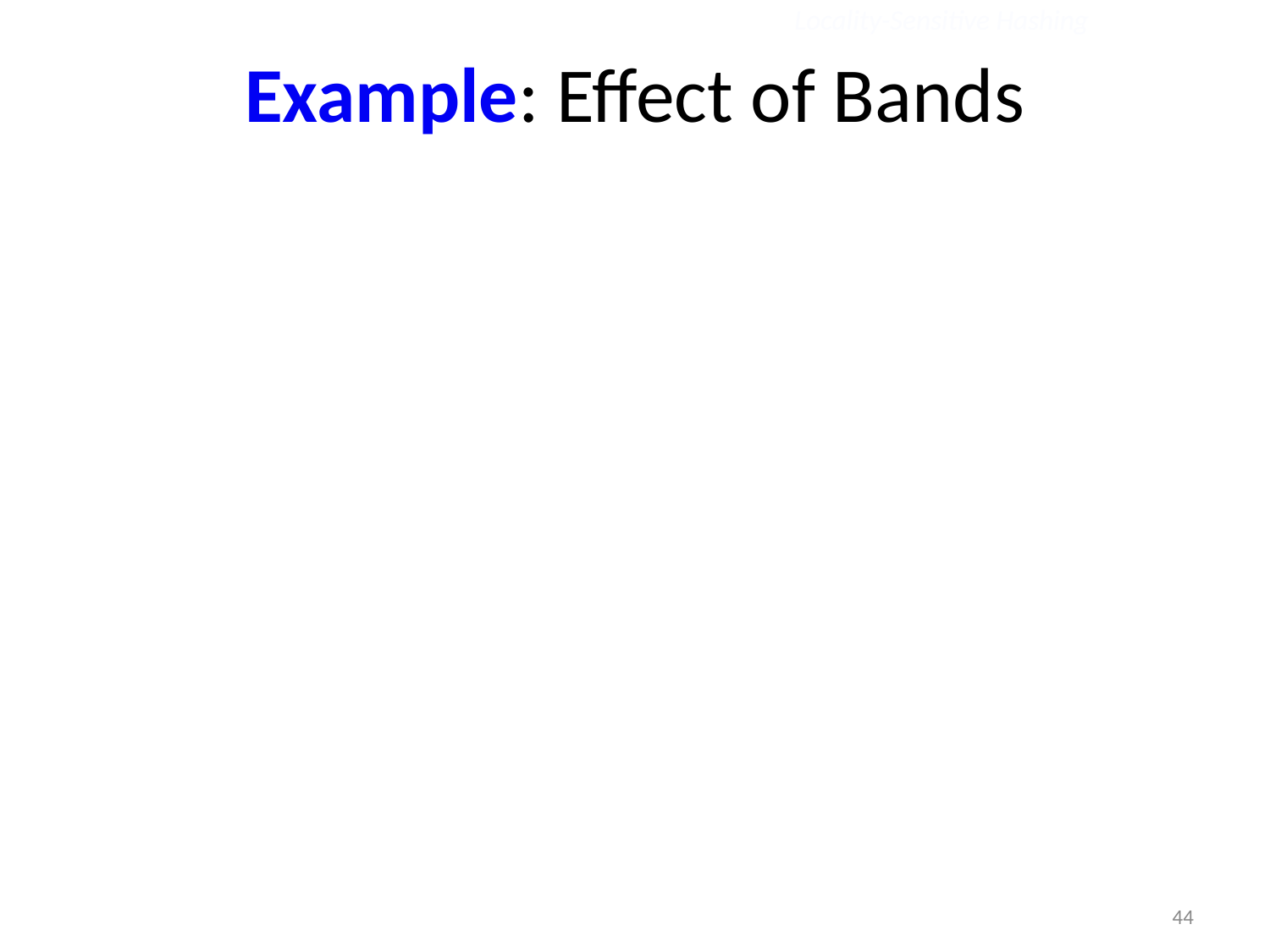

Locality-Sensitive Hashing
# Example: Effect of Bands
Suppose 100,000 columns.
Signatures of 100 integers.
Therefore, signatures take 40Mb.
Want all 80%-similar pairs.
5,000,000,000 pairs of signatures can take a while to compare.
Choose 20 bands of 5 integers/band.
44